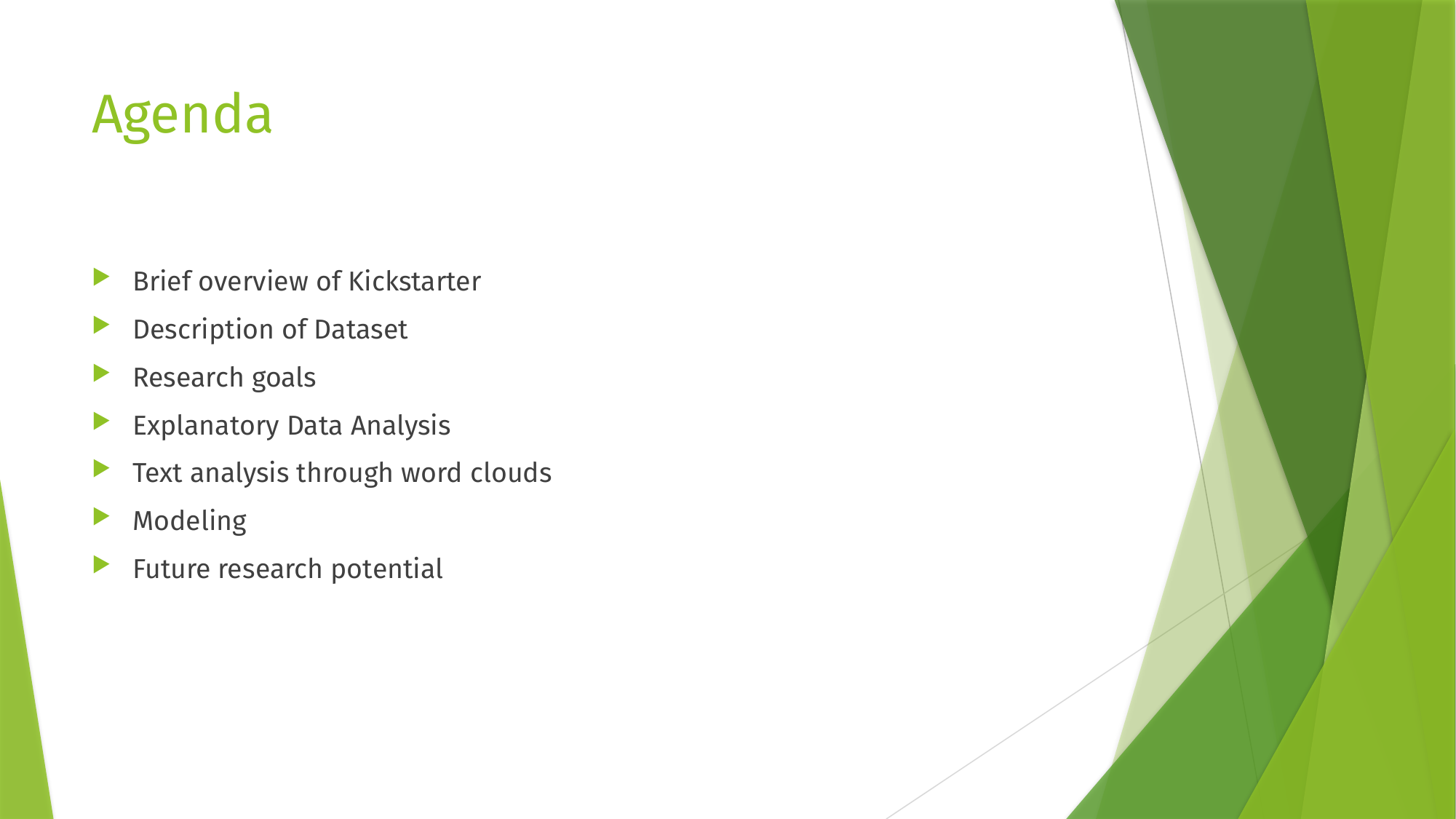

# Agenda
Brief overview of Kickstarter
Description of Dataset
Research goals
Explanatory Data Analysis
Text analysis through word clouds
Modeling
Future research potential